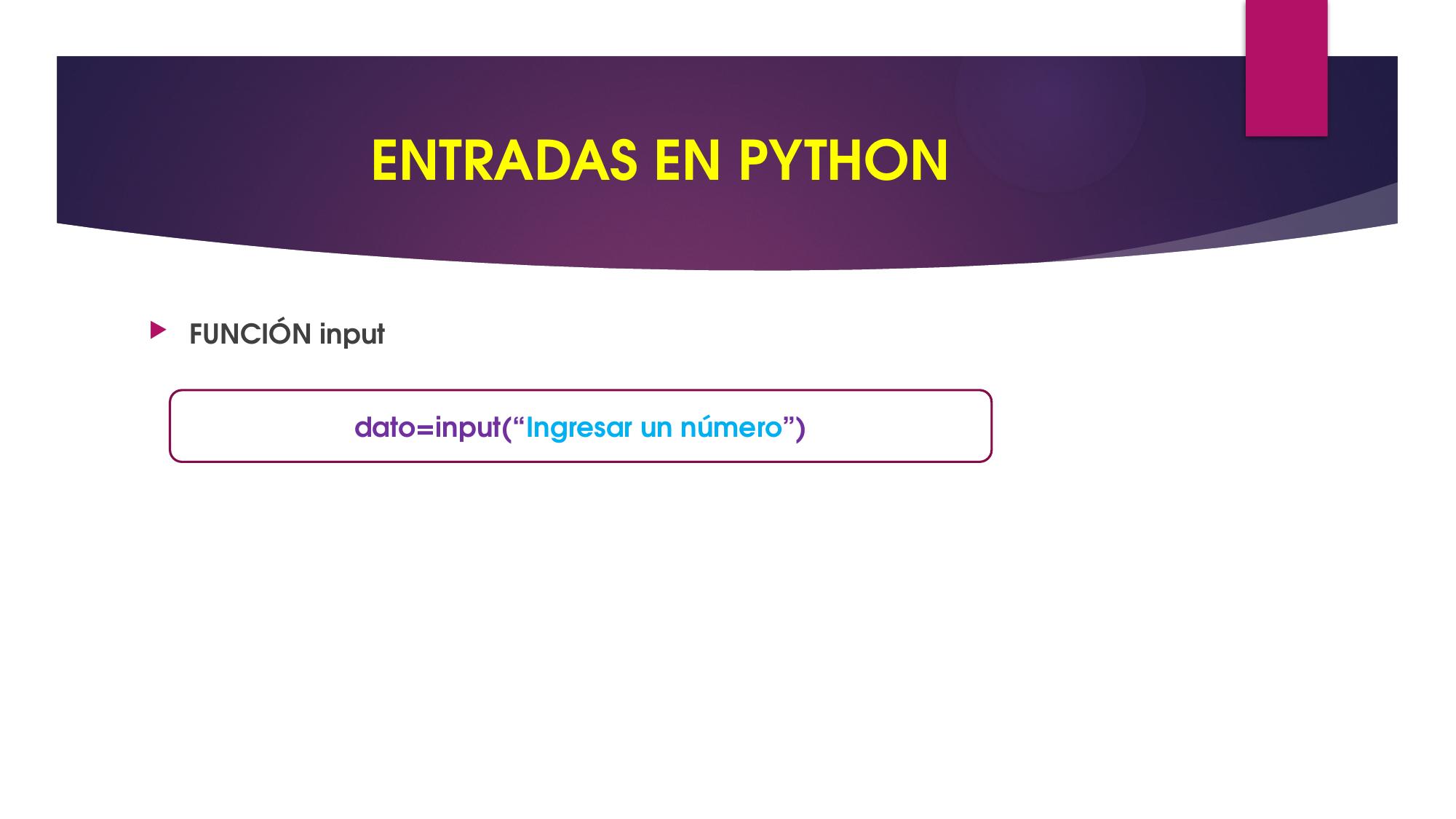

# ENTRADAS EN PYTHON
FUNCIÓN input
dato=input(“Ingresar un número”)